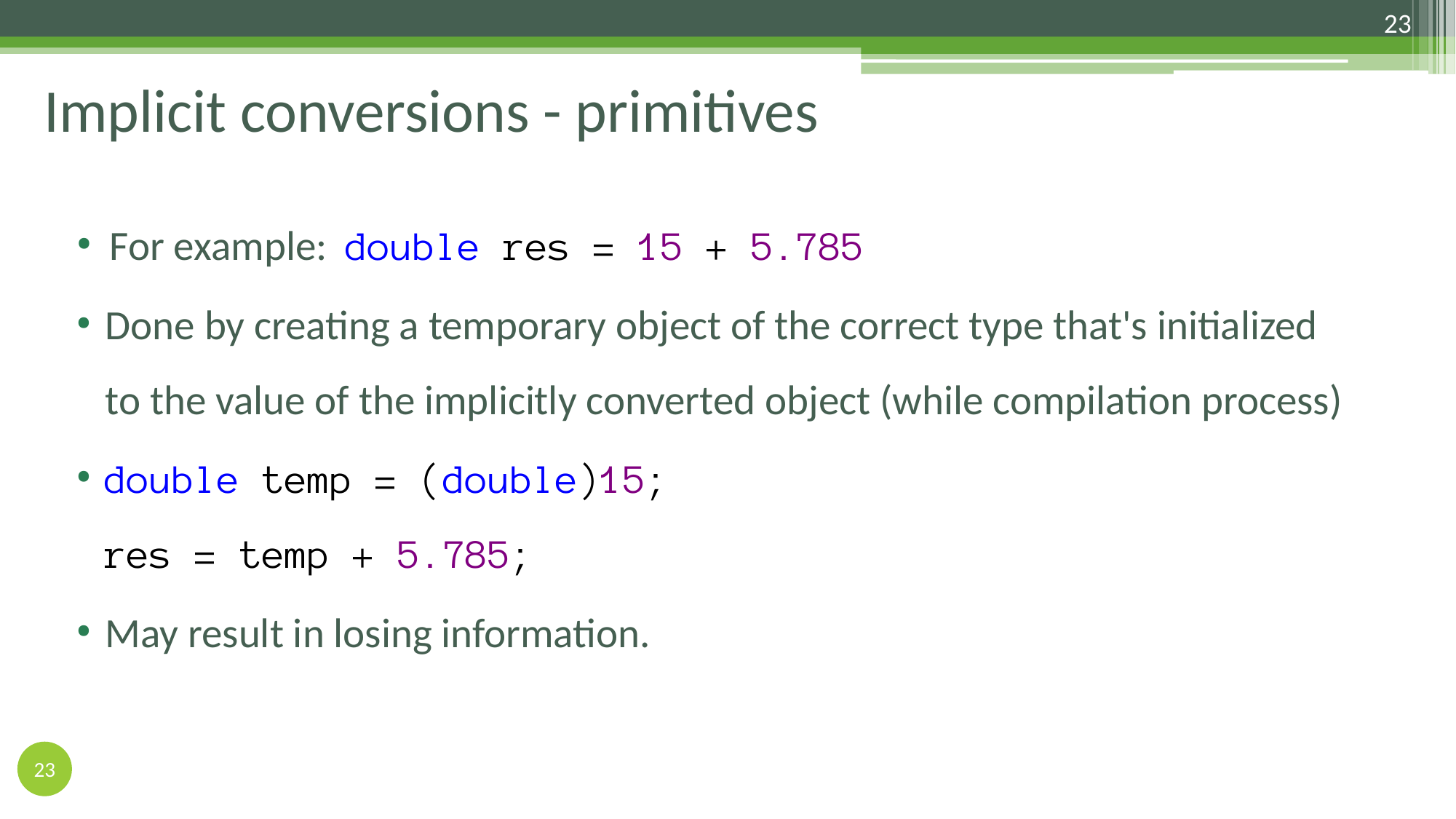

23
# Implicit conversions - primitives
For example:  double res = 15 + 5.785
Done by creating a temporary object of the correct type that's initialized to the value of the implicitly converted object (while compilation process)
double temp = (double)15;
res = temp + 5.785;
May result in losing information.